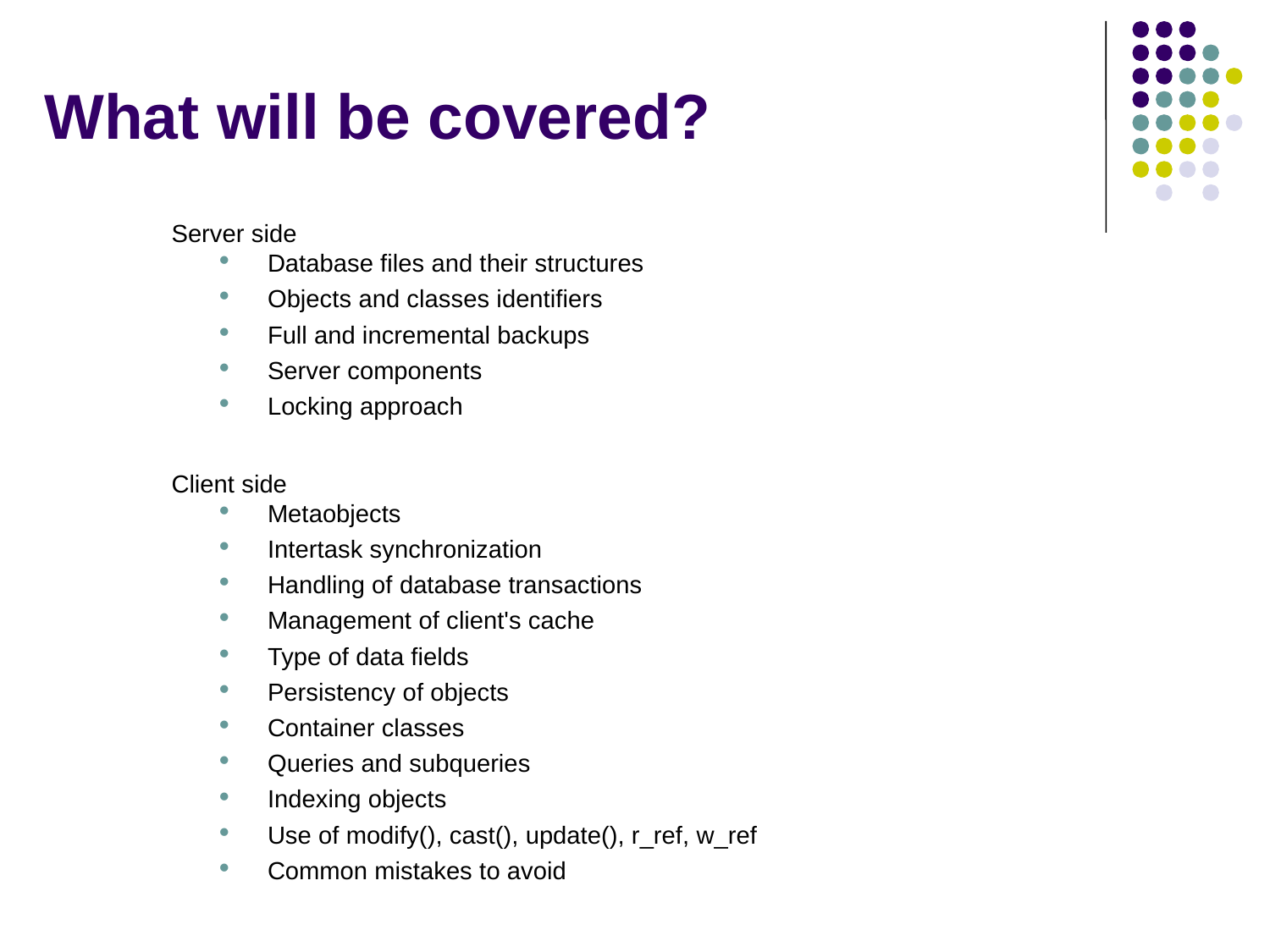

# What will be covered?
Server side
Database files and their structures
Objects and classes identifiers
Full and incremental backups
Server components
Locking approach

Client side
Metaobjects
Intertask synchronization
Handling of database transactions
Management of client's cache
Type of data fields
Persistency of objects
Container classes
Queries and subqueries
Indexing objects
Use of modify(), cast(), update(), r_ref, w_ref
Common mistakes to avoid